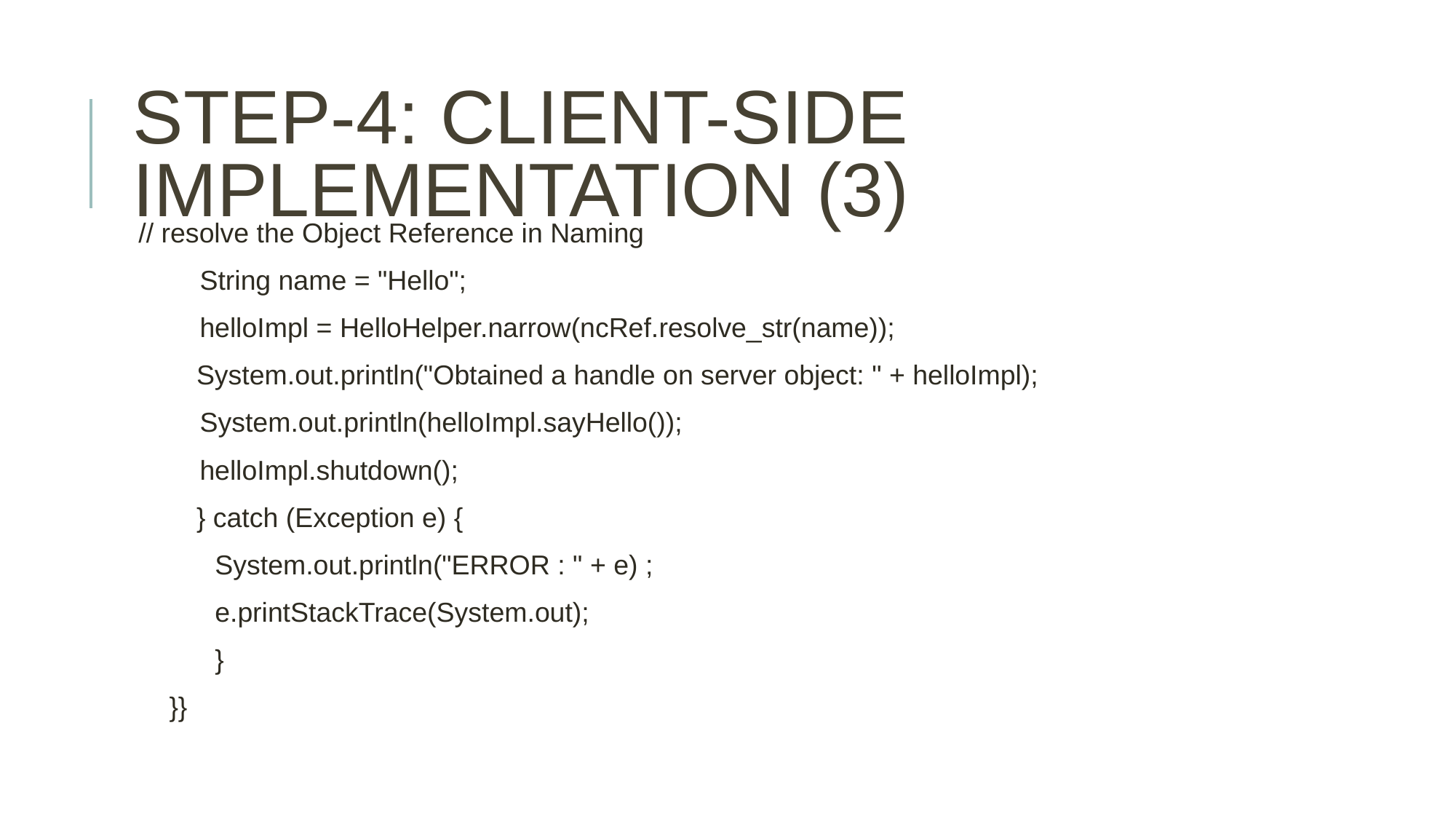

# STEP-4: CLIENT-SIDE IMPLEMENTATION (3)
// resolve the Object Reference in Naming
        String name = "Hello";
        helloImpl = HelloHelper.narrow(ncRef.resolve_str(name));
         System.out.println("Obtained a handle on server object: " + helloImpl);
        System.out.println(helloImpl.sayHello());
        helloImpl.shutdown();
         } catch (Exception e) {
          System.out.println("ERROR : " + e) ;
          e.printStackTrace(System.out);
          }
    }}